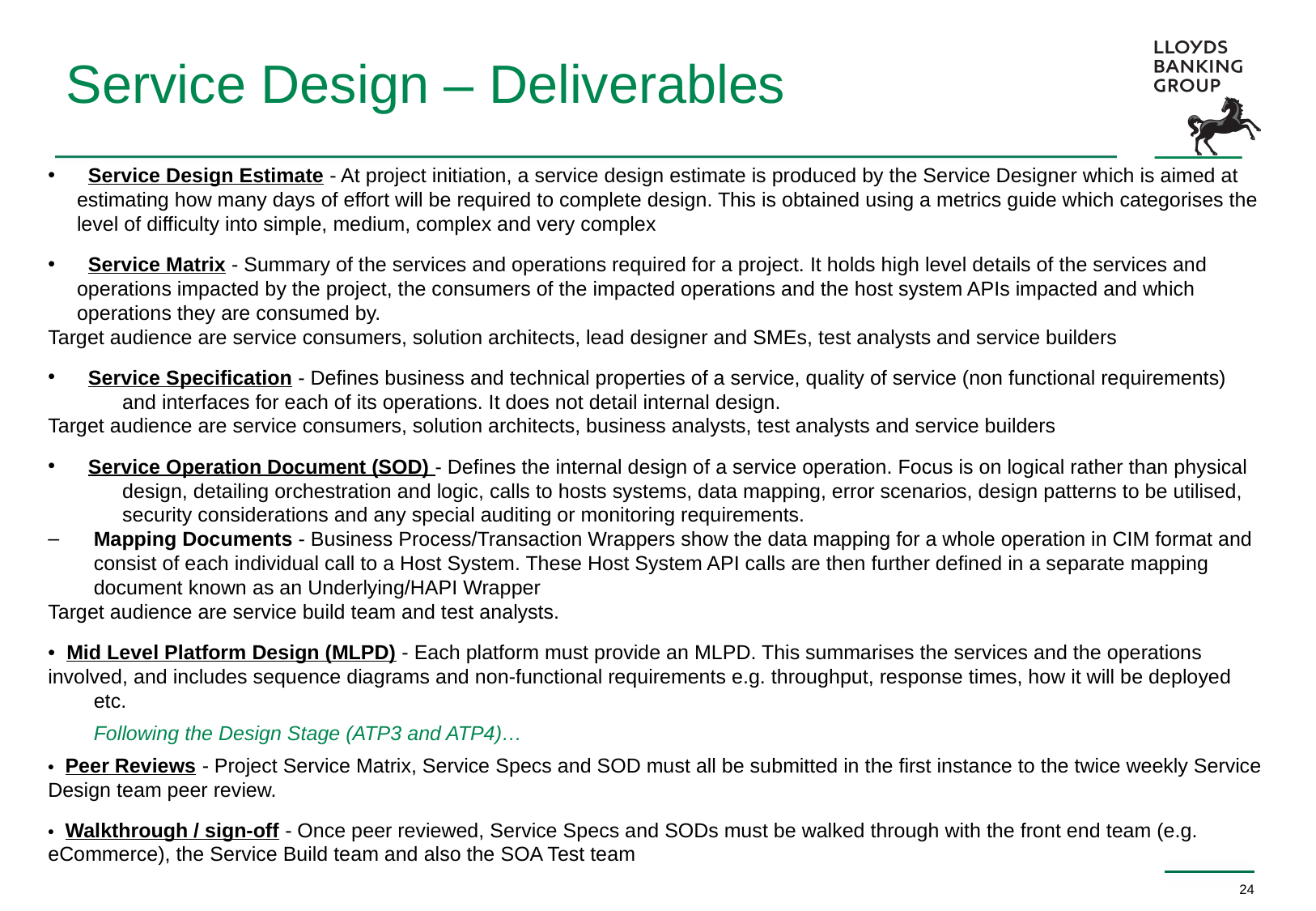

Service Design – Deliverables
  Service Design Estimate - At project initiation, a service design estimate is produced by the Service Designer which is aimed at estimating how many days of effort will be required to complete design. This is obtained using a metrics guide which categorises the level of difficulty into simple, medium, complex and very complex

  Service Matrix - Summary of the services and operations required for a project. It holds high level details of the services and operations impacted by the project, the consumers of the impacted operations and the host system APIs impacted and which operations they are consumed by.
Target audience are service consumers, solution architects, lead designer and SMEs, test analysts and service builders

  Service Specification - Defines business and technical properties of a service, quality of service (non functional requirements) and interfaces for each of its operations. It does not detail internal design.
Target audience are service consumers, solution architects, business analysts, test analysts and service builders

  Service Operation Document (SOD) - Defines the internal design of a service operation. Focus is on logical rather than physical design, detailing orchestration and logic, calls to hosts systems, data mapping, error scenarios, design patterns to be utilised, security considerations and any special auditing or monitoring requirements.
Mapping Documents - Business Process/Transaction Wrappers show the data mapping for a whole operation in CIM format and consist of each individual call to a Host System. These Host System API calls are then further defined in a separate mapping document known as an Underlying/HAPI Wrapper
Target audience are service build team and test analysts.

•  Mid Level Platform Design (MLPD) - Each platform must provide an MLPD. This summarises the services and the operations
involved, and includes sequence diagrams and non-functional requirements e.g. throughput, response times, how it will be deployed etc.

	Following the Design Stage (ATP3 and ATP4)…

•  Peer Reviews - Project Service Matrix, Service Specs and SOD must all be submitted in the first instance to the twice weekly Service
Design team peer review.

•  Walkthrough / sign-off - Once peer reviewed, Service Specs and SODs must be walked through with the front end team (e.g.
eCommerce), the Service Build team and also the SOA Test team
24